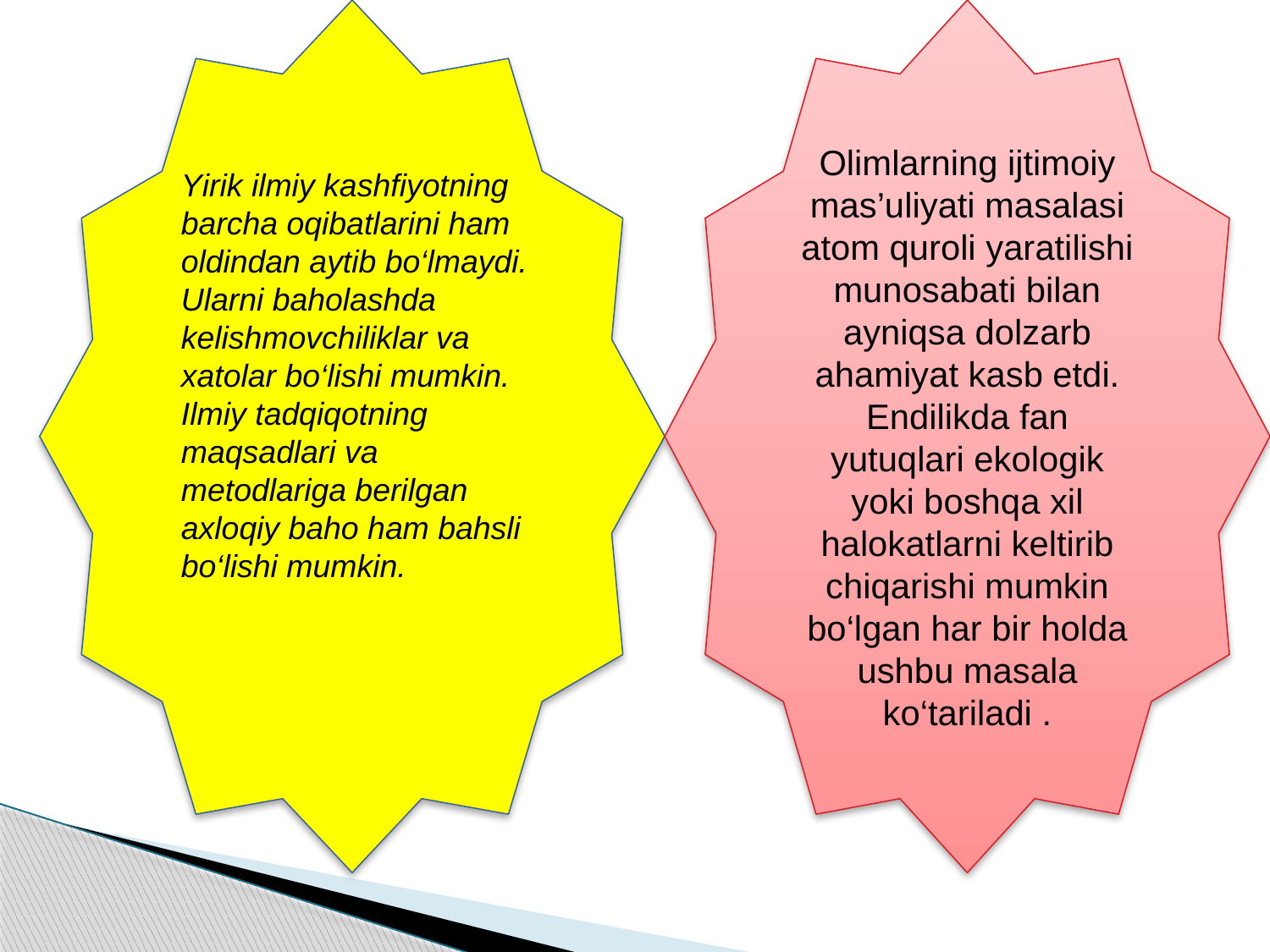

Olimlarning ijtimoiy mas’uliyati masalasi atom quroli yaratilishi munosabati bilan ayniqsa dolzarb ahamiyat kasb etdi. Endilikda fan yutuqlari ekologik yoki boshqa xil halokatlarni keltirib chiqarishi mumkin bo‘lgan har bir holda ushbu masala ko‘tariladi .
Yirik ilmiy kashfiyotning barcha oqibatlarini ham oldindan aytib bo‘lmaydi. Ularni baholashda kelishmovchiliklar va xatolar bo‘lishi mumkin. Ilmiy tadqiqotning maqsadlari va metodlariga berilgan axloqiy baho ham bahsli bo‘lishi mumkin.